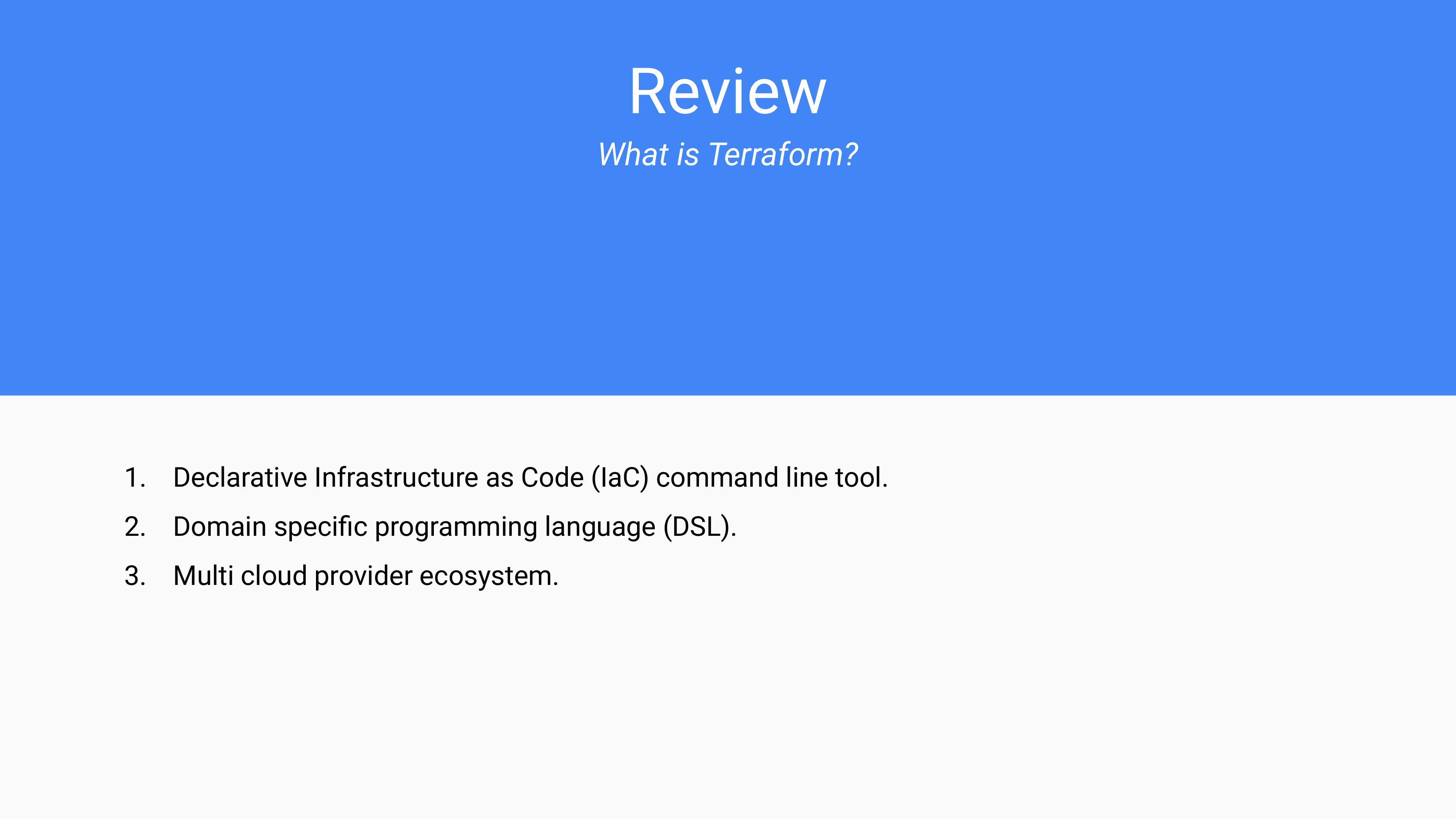

Review
What is Terraform?
Declarative Infrastructure as Code (IaC) command line tool.
Domain specific programming language (DSL).
Multi cloud provider ecosystem.